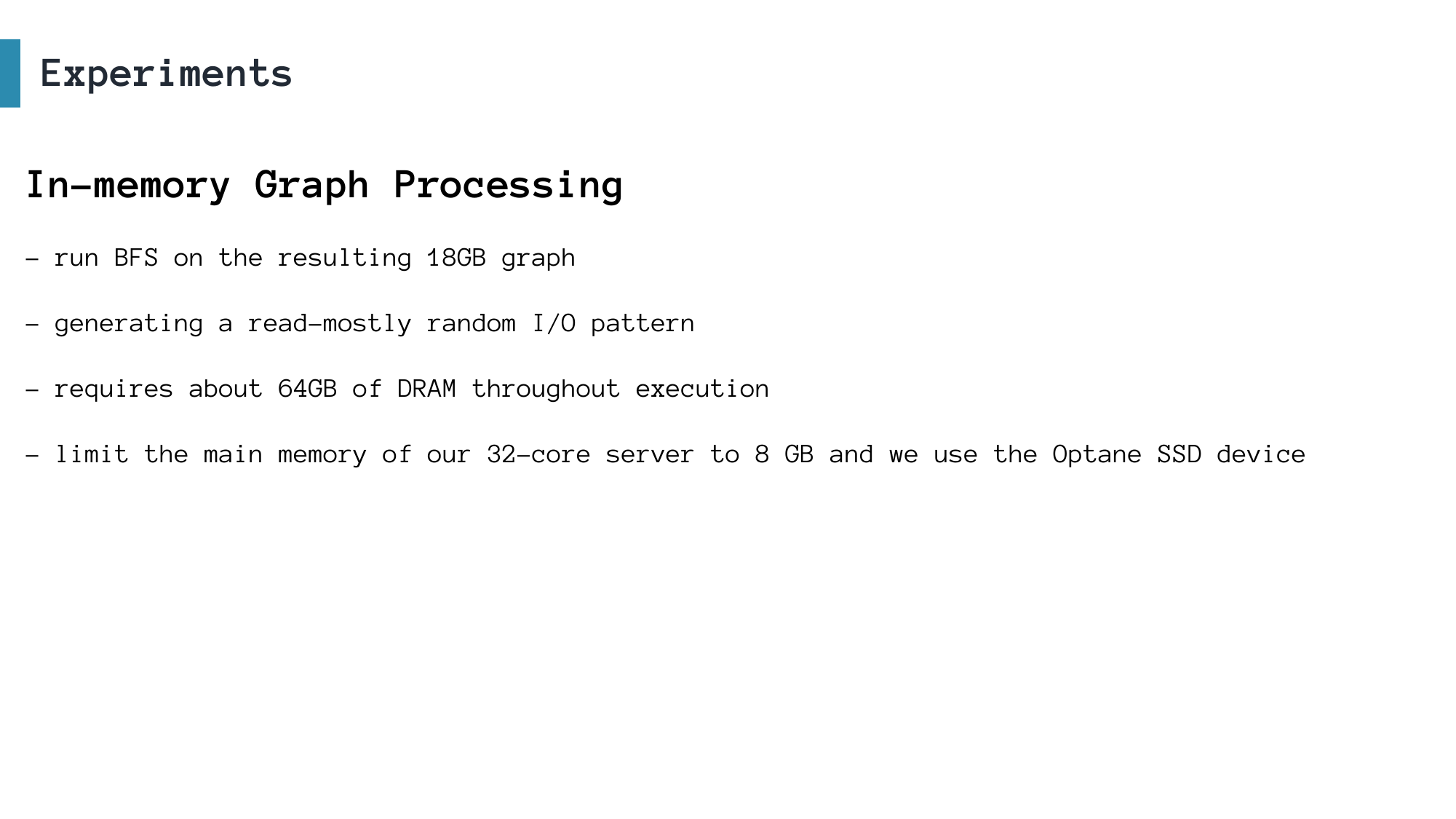

Experiments

In-memory Graph Processing

- run BFS on the resulting 18GB graph

- generating a read-mostly random I/O pattern

- requires about 64GB of DRAM throughout execution

- limit the main memory of our 32-core server to 8 GB and we use the Optane SSD device